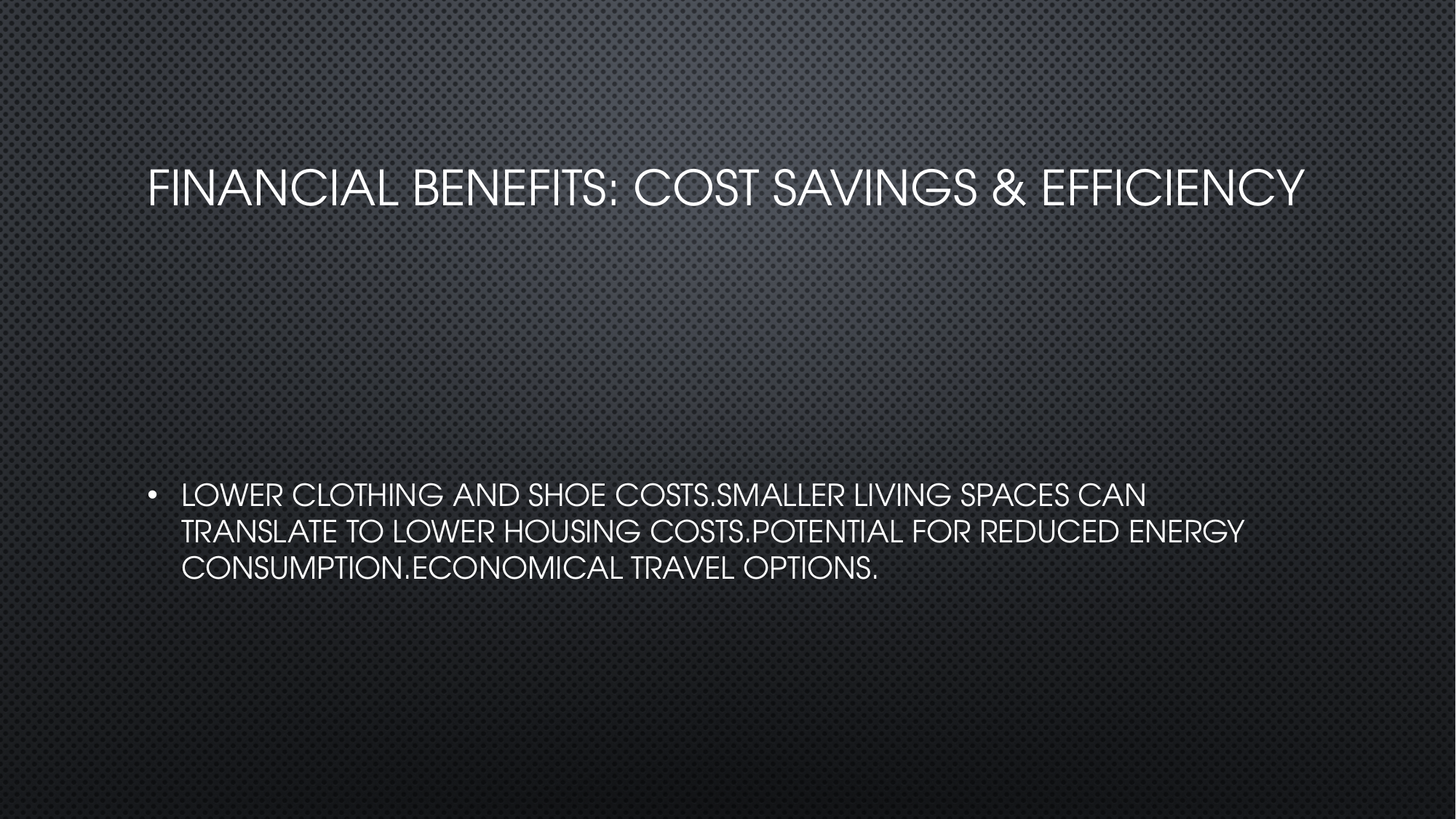

# Financial Benefits: Cost Savings & Efficiency

Lower clothing and shoe costs.Smaller living spaces can translate to lower housing costs.Potential for reduced energy consumption.Economical travel options.